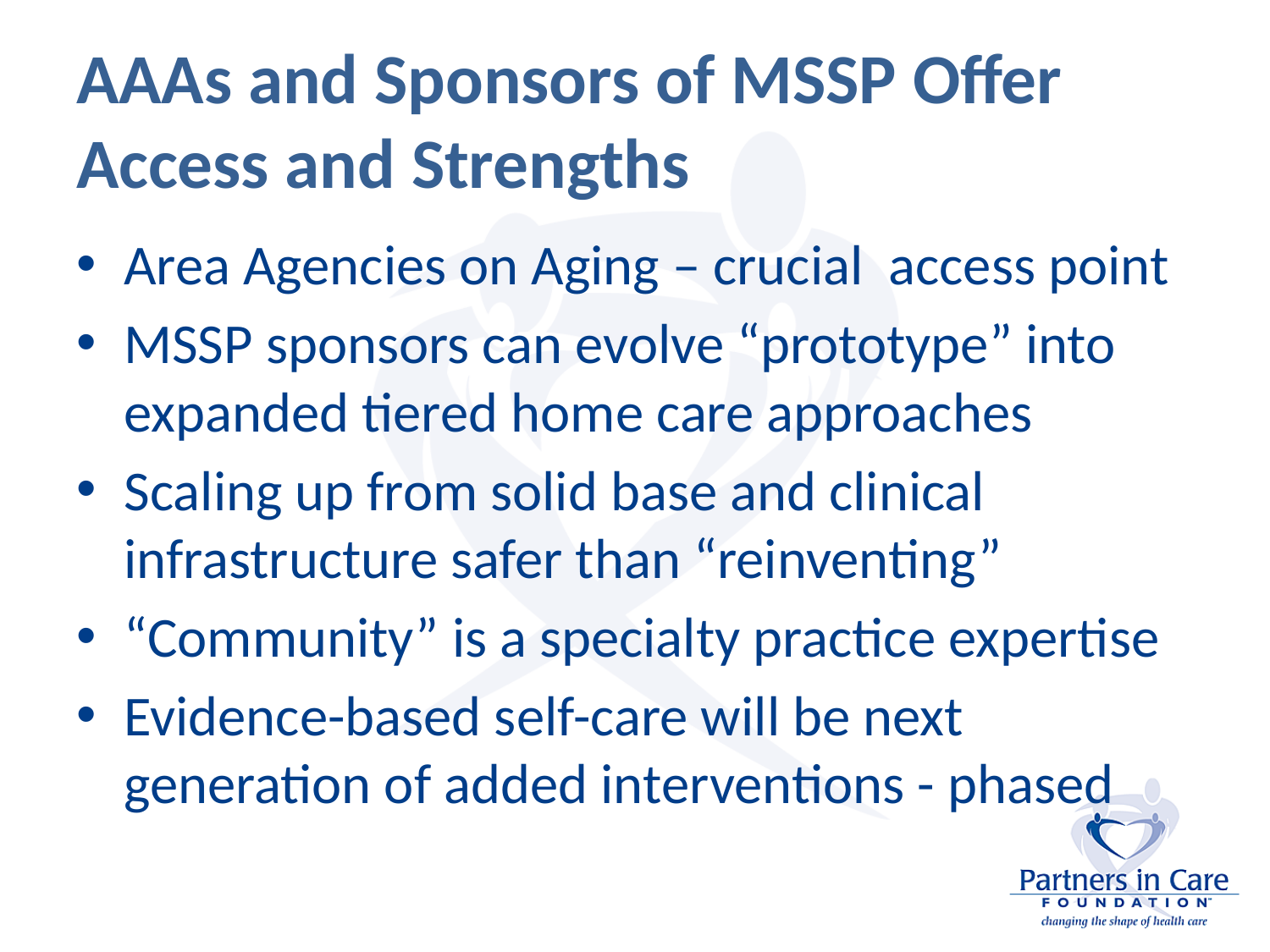

# AAAs and Sponsors of MSSP Offer Access and Strengths
Area Agencies on Aging – crucial  access point
MSSP sponsors can evolve “prototype” into expanded tiered home care approaches
Scaling up from solid base and clinical infrastructure safer than “reinventing”
“Community” is a specialty practice expertise
Evidence-based self-care will be next generation of added interventions - phased